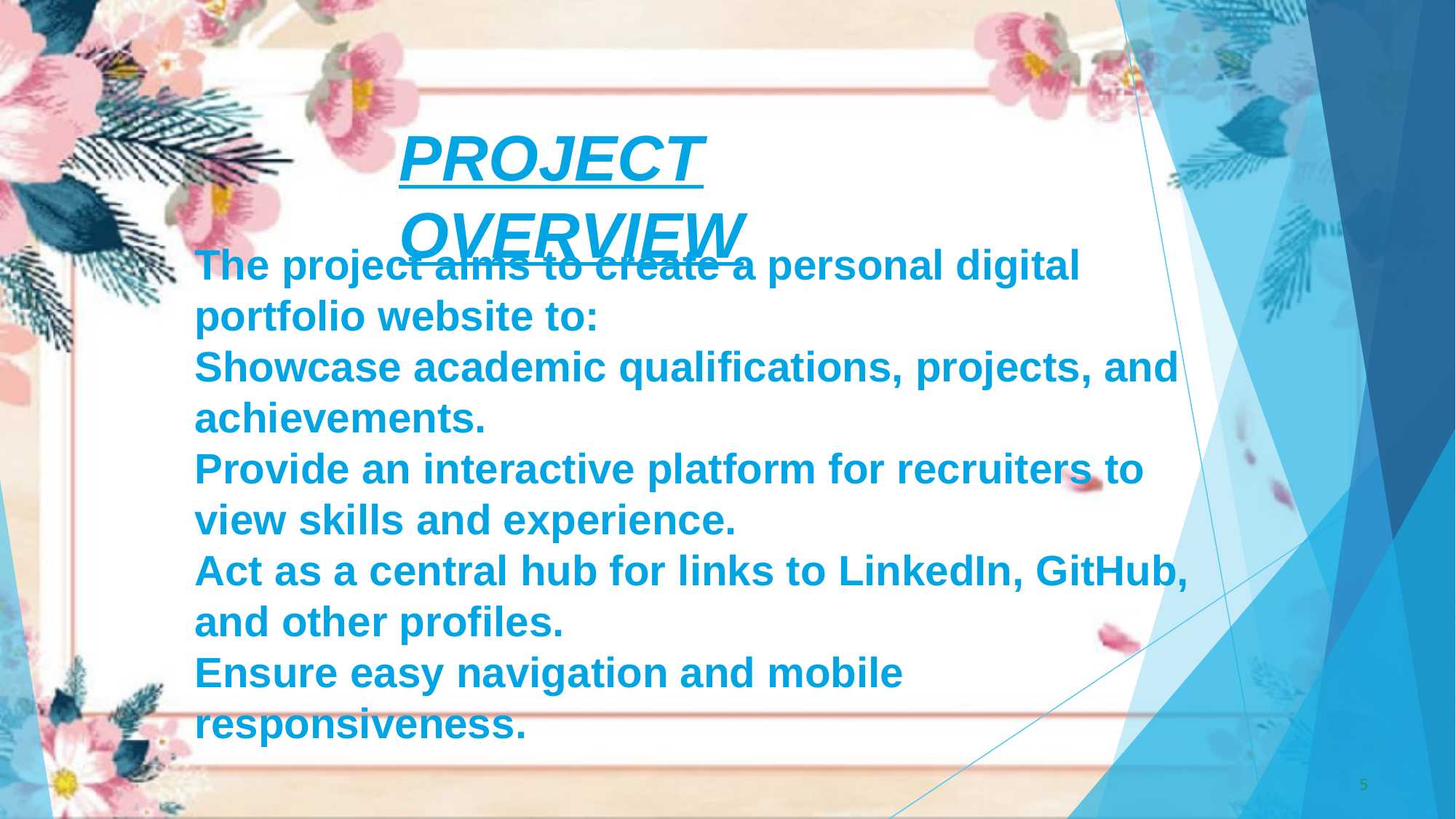

# PROJECT	OVERVIEW
The project aims to create a personal digital portfolio website to:
Showcase academic qualifications, projects, and achievements.
Provide an interactive platform for recruiters to view skills and experience.
Act as a central hub for links to LinkedIn, GitHub, and other profiles.
Ensure easy navigation and mobile responsiveness.

5